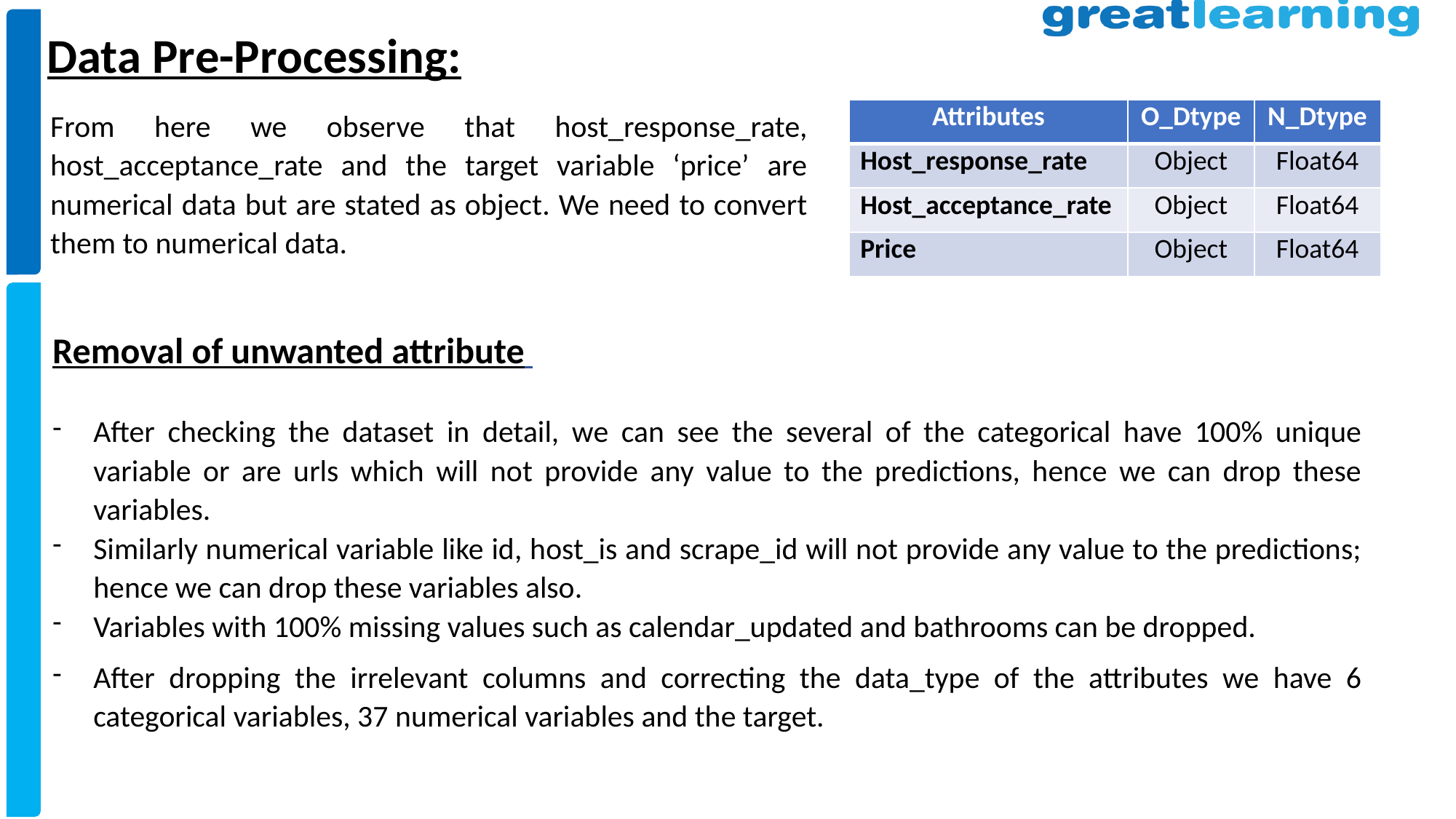

Data Pre-Processing:
From here we observe that host_response_rate, host_acceptance_rate and the target variable ‘price’ are numerical data but are stated as object. We need to convert them to numerical data.
| Attributes | O\_Dtype | N\_Dtype |
| --- | --- | --- |
| Host\_response\_rate | Object | Float64 |
| Host\_acceptance\_rate | Object | Float64 |
| Price | Object | Float64 |
Removal of unwanted attribute

After checking the dataset in detail, we can see the several of the categorical have 100% unique variable or are urls which will not provide any value to the predictions, hence we can drop these variables.
Similarly numerical variable like id, host_is and scrape_id will not provide any value to the predictions; hence we can drop these variables also.
Variables with 100% missing values such as calendar_updated and bathrooms can be dropped.
After dropping the irrelevant columns and correcting the data_type of the attributes we have 6 categorical variables, 37 numerical variables and the target.